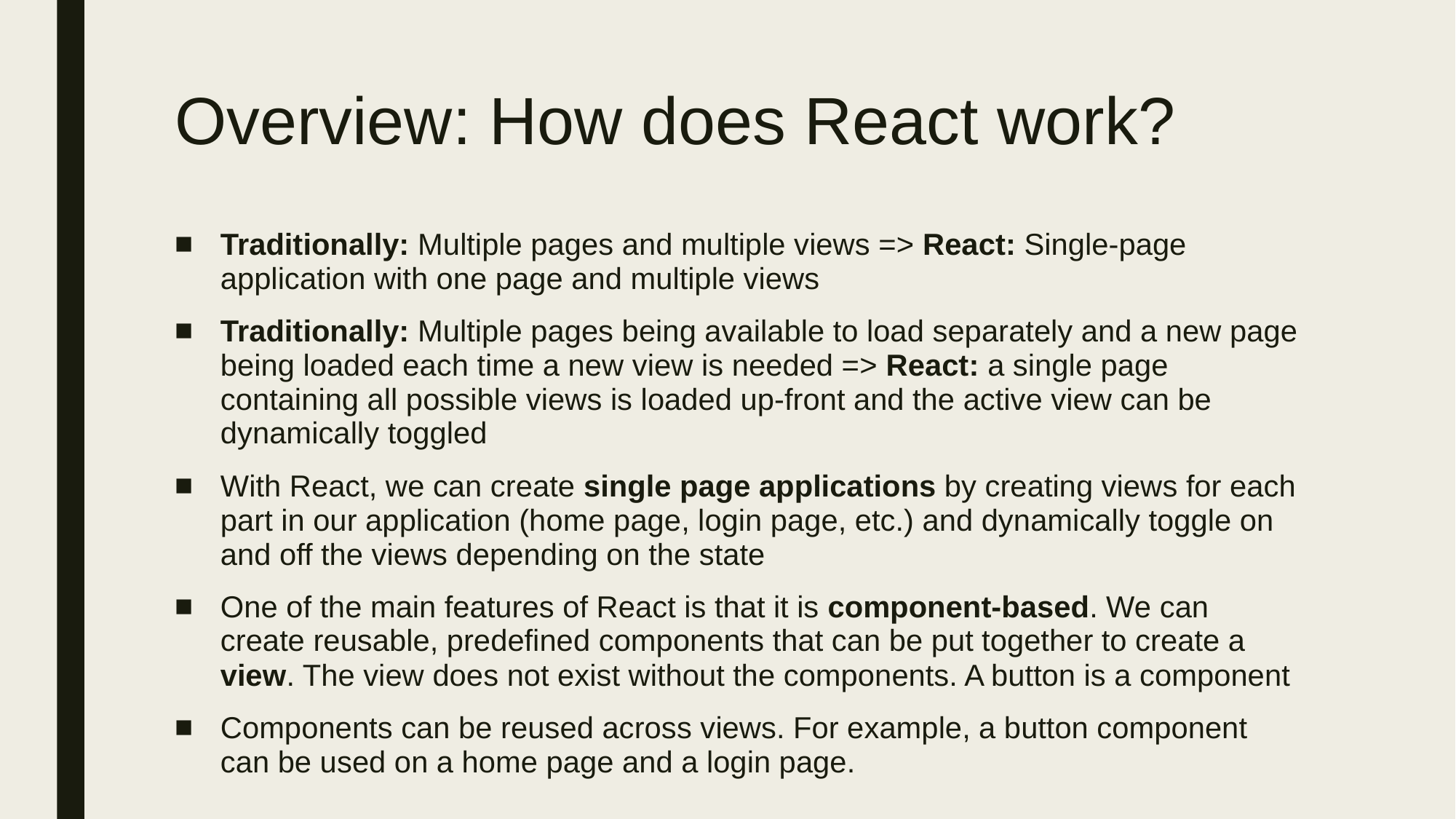

# Overview: How does React work?
Traditionally: Multiple pages and multiple views => React: Single-page application with one page and multiple views
Traditionally: Multiple pages being available to load separately and a new page being loaded each time a new view is needed => React: a single page containing all possible views is loaded up-front and the active view can be dynamically toggled
With React, we can create single page applications by creating views for each part in our application (home page, login page, etc.) and dynamically toggle on and off the views depending on the state
One of the main features of React is that it is component-based. We can create reusable, predefined components that can be put together to create a view. The view does not exist without the components. A button is a component
Components can be reused across views. For example, a button component can be used on a home page and a login page.